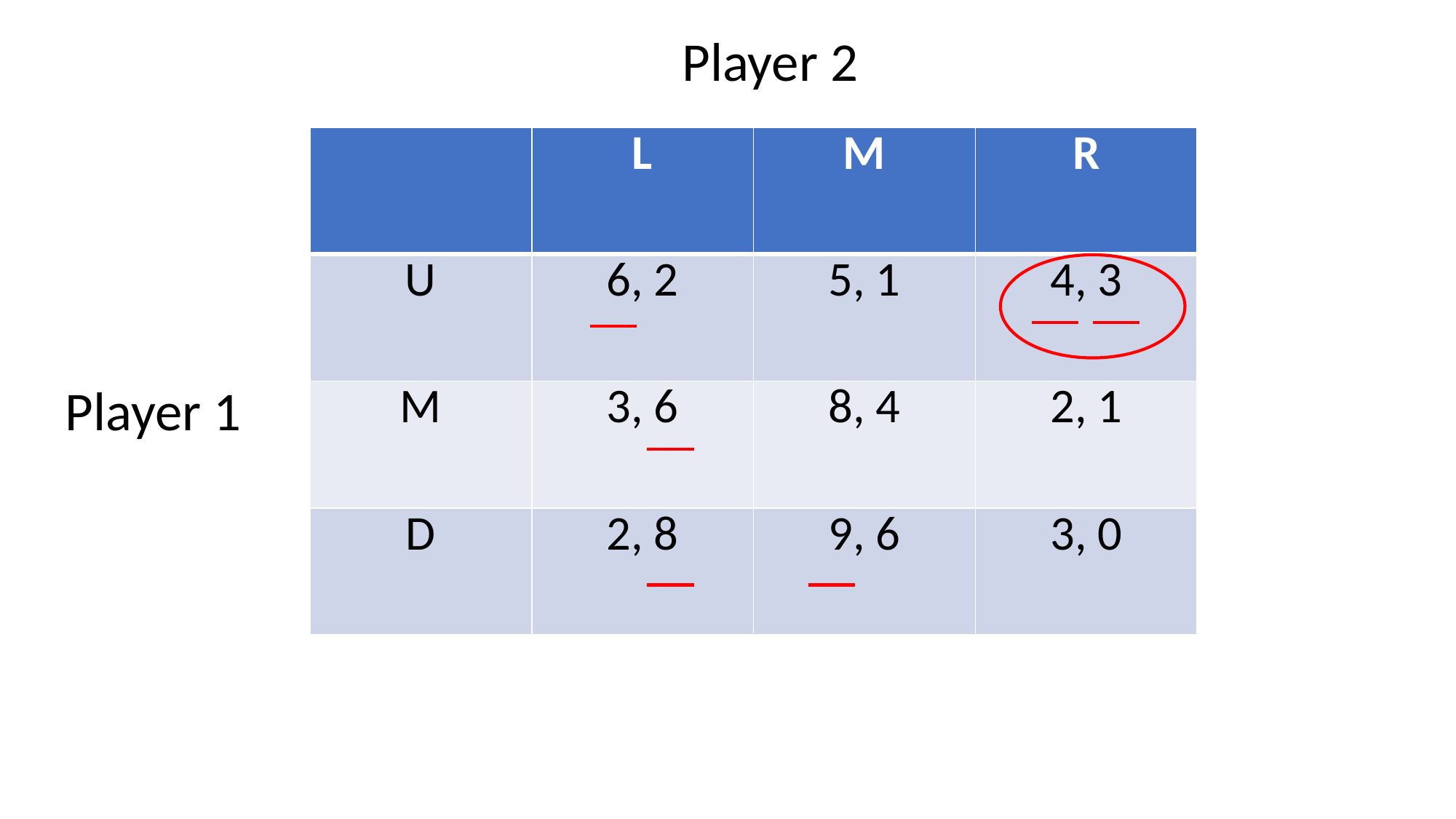

Player 2
|  | L | M | R |
| --- | --- | --- | --- |
| U | 6, 2 | 5, 1 | 4, 3 |
| M | 3, 6 | 8, 4 | 2, 1 |
| D | 2, 8 | 9, 6 | 3, 0 |

Player 1